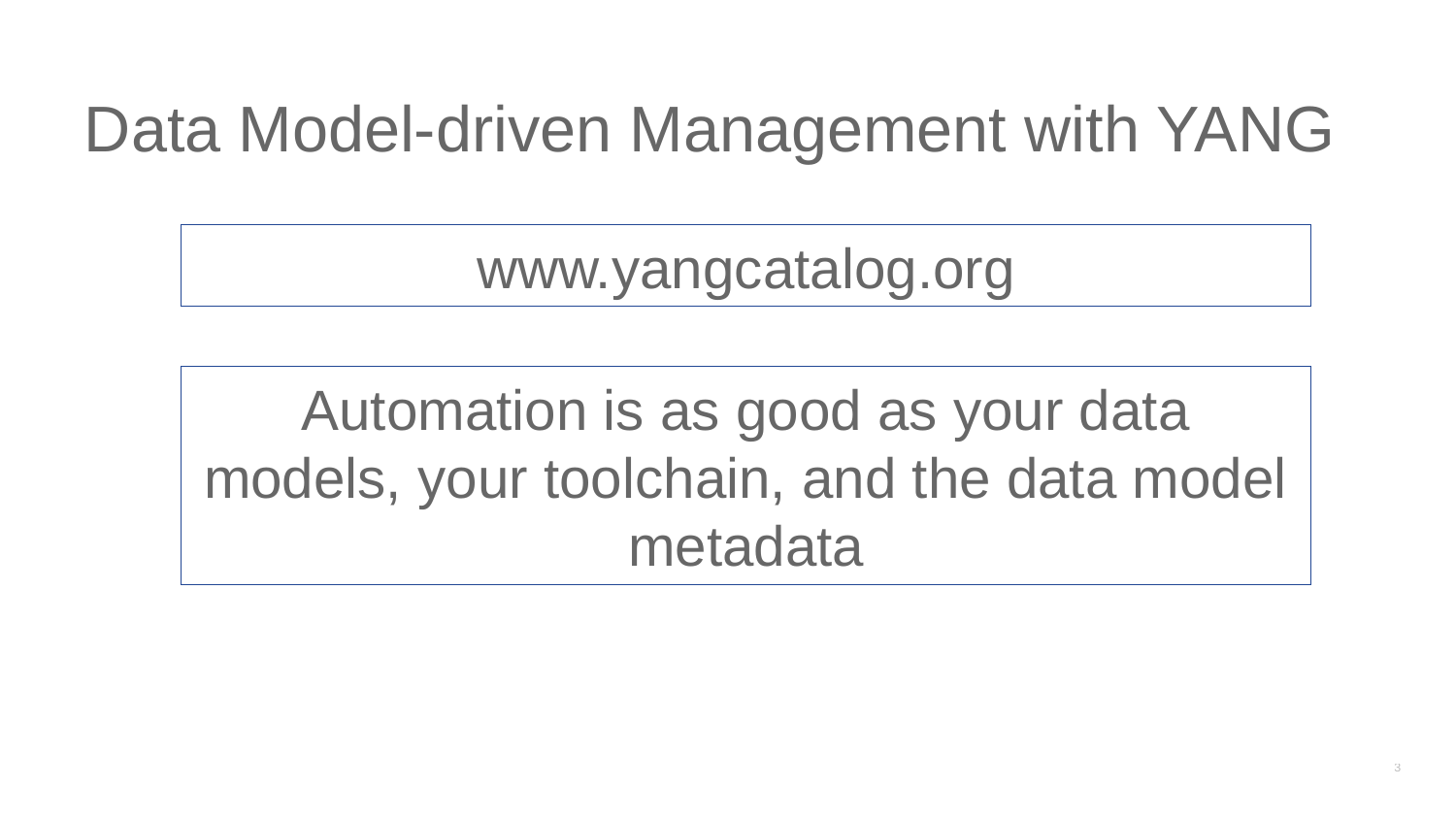

# Data Model-driven Management with YANG
www.yangcatalog.org
Automation is as good as your data models, your toolchain, and the data model metadata